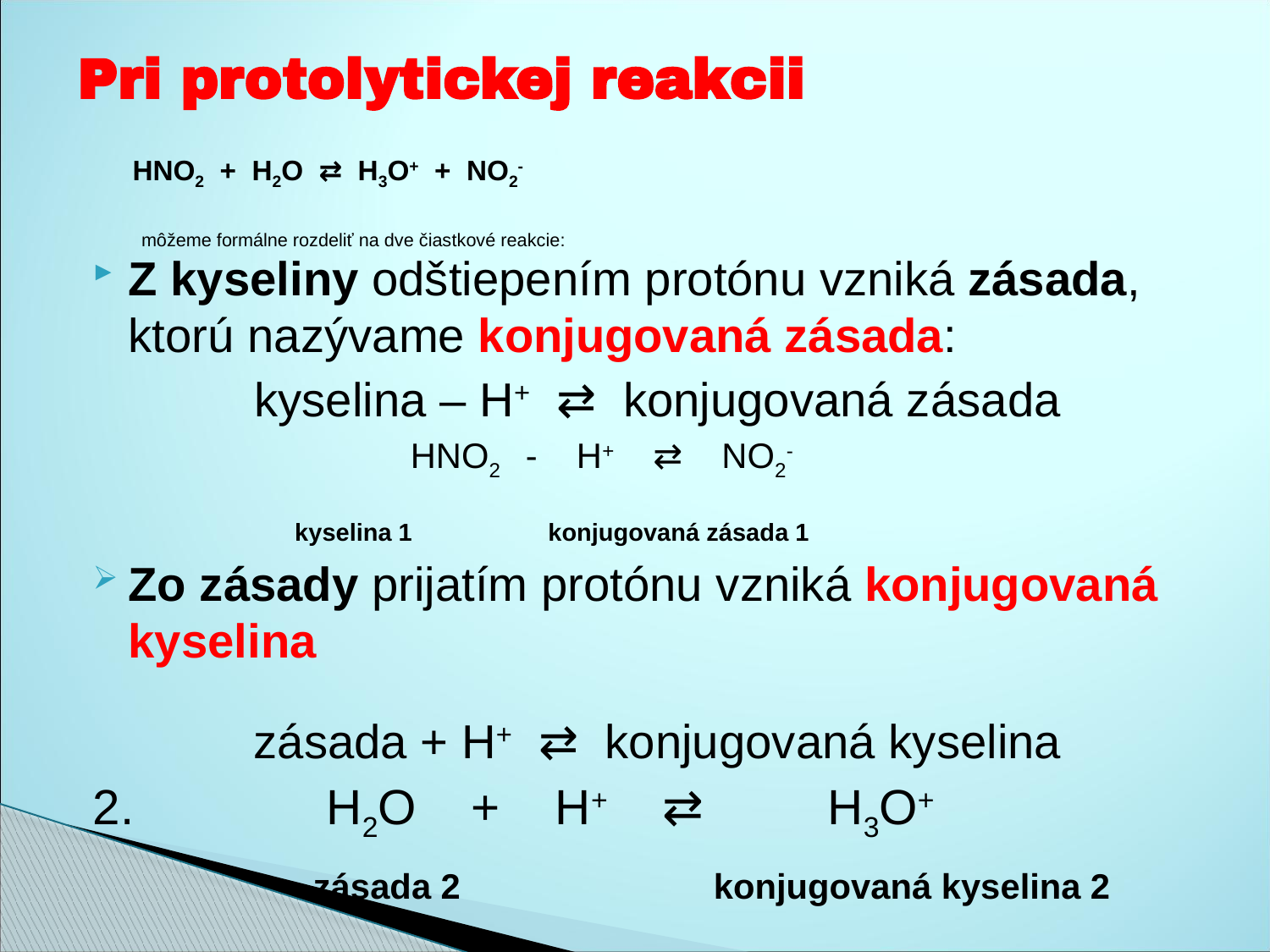

# Pri protolytickej reakcii
HNO2  +  H2O  ⇄  H3O+  +  NO2-

  môžeme formálne rozdeliť na dve čiastkové reakcie:
Z kyseliny odštiepením protónu vzniká zásada, ktorú nazývame konjugovaná zásada:
  kyselina – H+  ⇄  konjugovaná zásada
			HNO2   -    H+    ⇄    NO2-
       	              kyselina 1                    konjugovaná zásada 1
Zo zásady prijatím protónu vzniká konjugovaná kyselina

  zásada + H+  ⇄  konjugovaná kyselina
2.              H2O    +    H+    ⇄         H3O+
                zásada 2                          konjugovaná kyselina 2